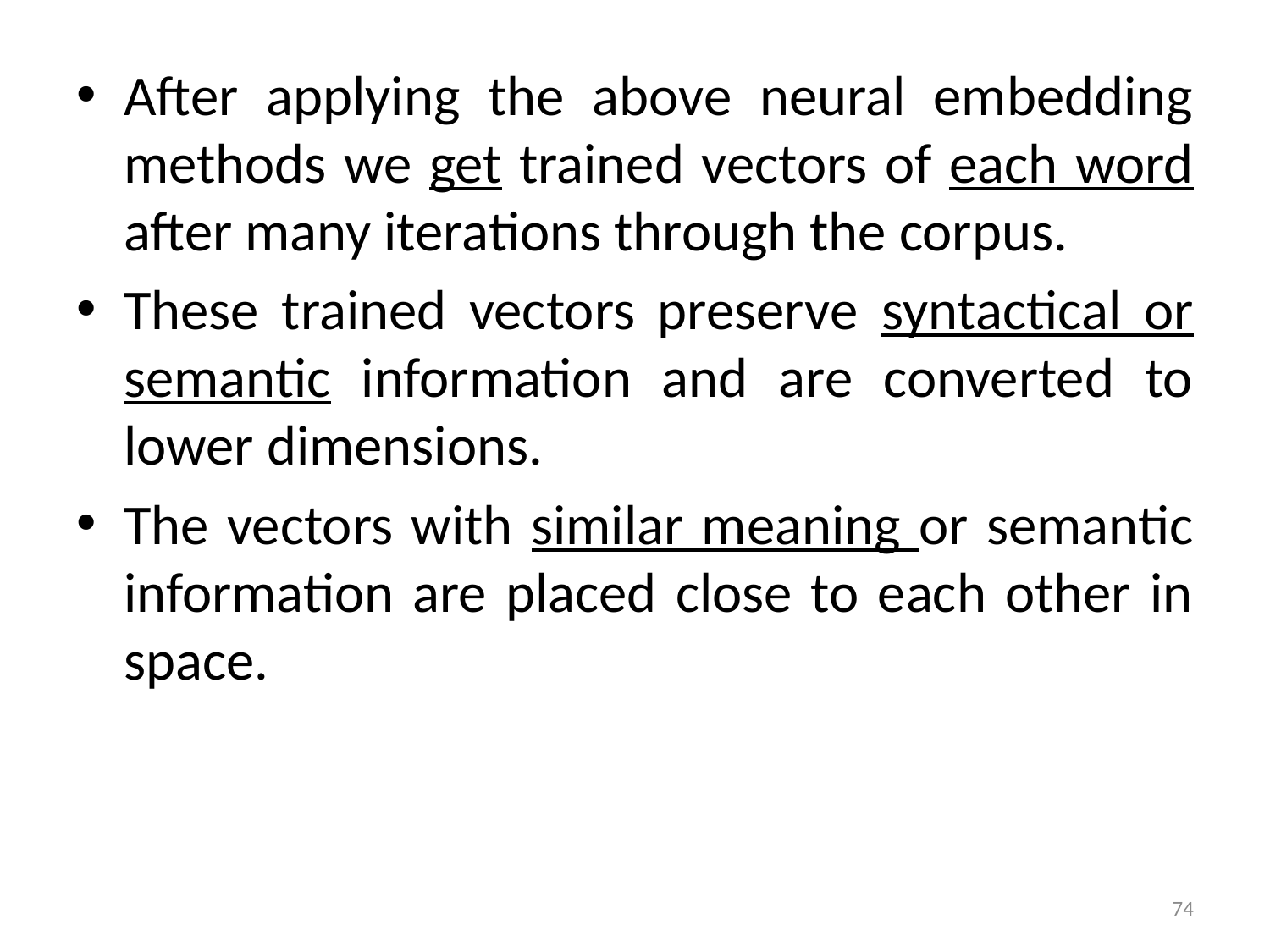

After applying the above neural embedding methods we get trained vectors of each word after many iterations through the corpus.
These trained vectors preserve syntactical or semantic information and are converted to lower dimensions.
The vectors with similar meaning or semantic information are placed close to each other in space.
74